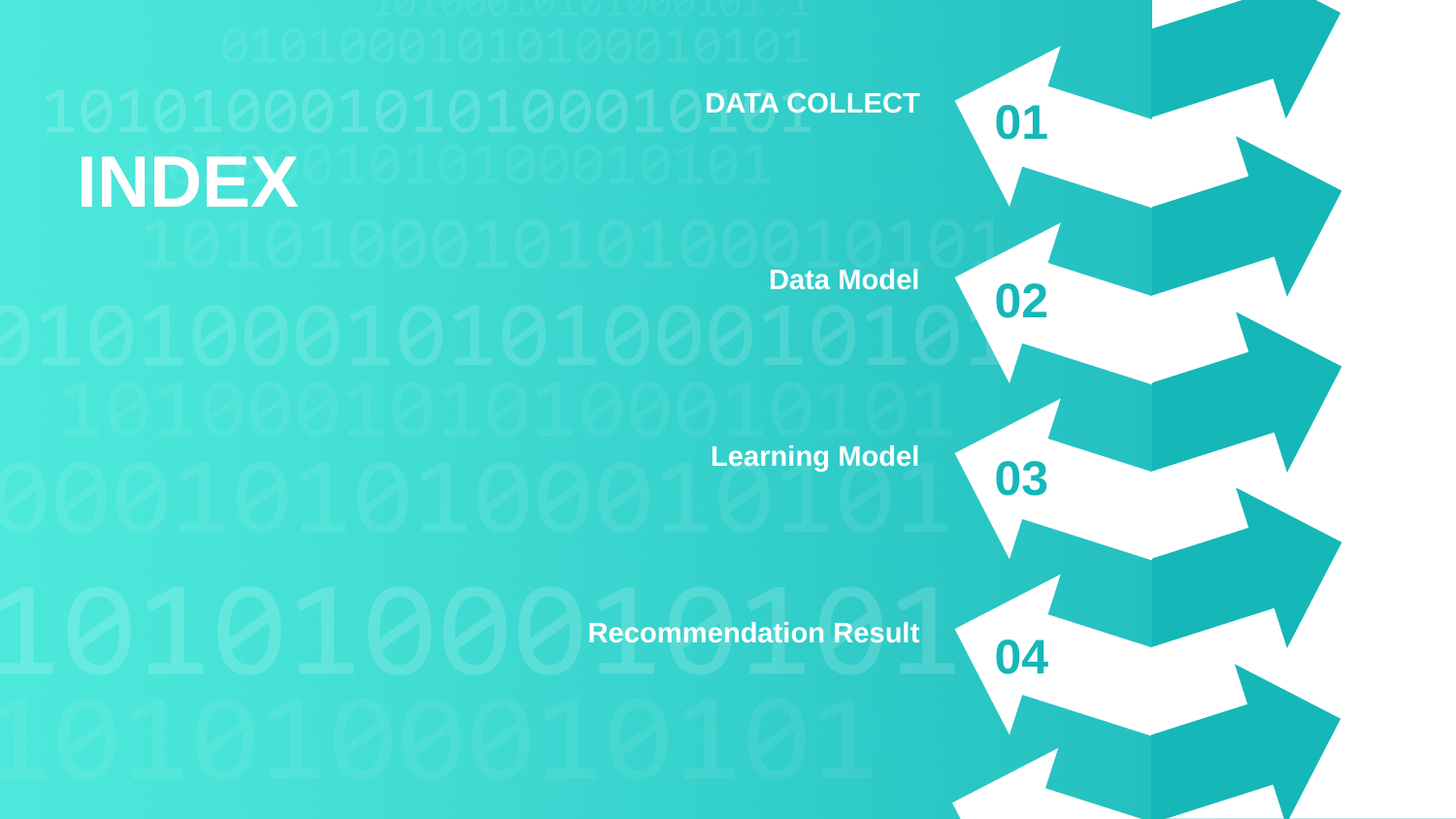

DATA COLLECT
01
INDEX

Data Model
02

Learning Model
03

Recommendation Result
04